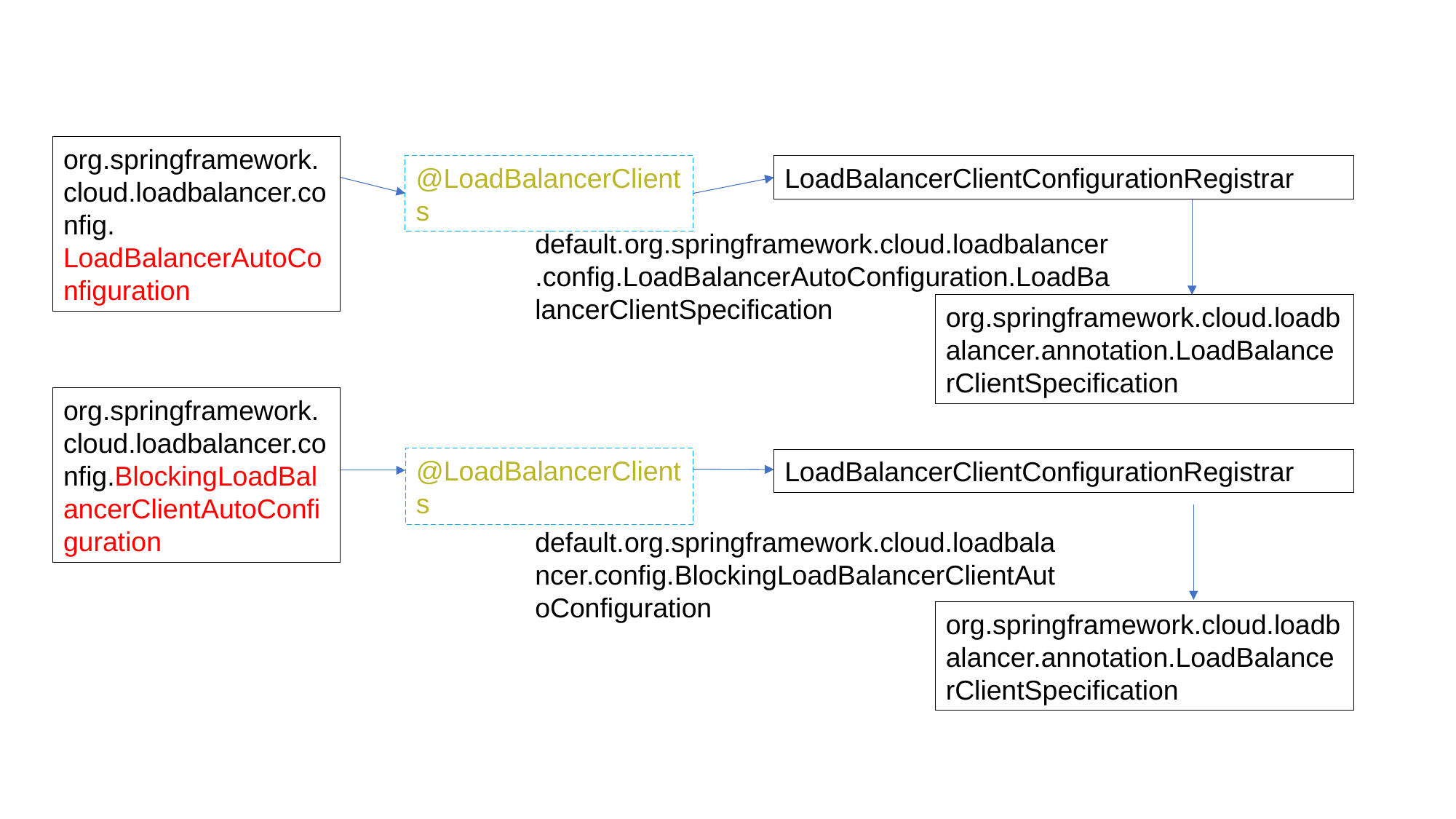

org.springframework.cloud.loadbalancer.config.
LoadBalancerAutoConfiguration
@LoadBalancerClients
LoadBalancerClientConfigurationRegistrar
default.org.springframework.cloud.loadbalancer.config.LoadBalancerAutoConfiguration.LoadBalancerClientSpecification
org.springframework.cloud.loadbalancer.annotation.LoadBalancerClientSpecification
org.springframework.cloud.loadbalancer.config.BlockingLoadBalancerClientAutoConfiguration
@LoadBalancerClients
LoadBalancerClientConfigurationRegistrar
default.org.springframework.cloud.loadbalancer.config.BlockingLoadBalancerClientAutoConfiguration
org.springframework.cloud.loadbalancer.annotation.LoadBalancerClientSpecification